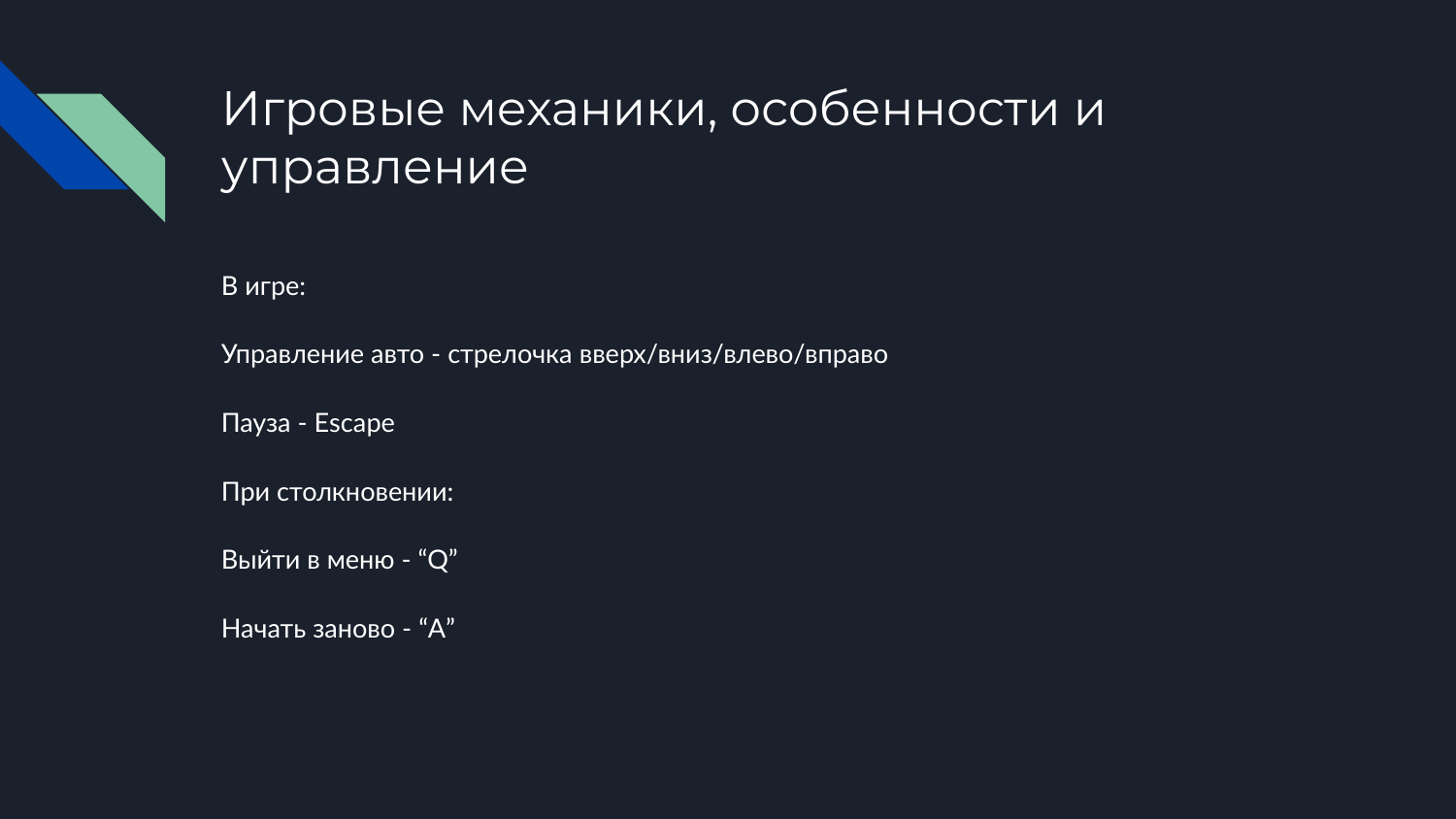

# Игровые механики, особенности и управление
В игре:
Управление авто - стрелочка вверх/вниз/влево/вправо
Пауза - Escape
При столкновении:
Выйти в меню - “Q”
Начать заново - “A”